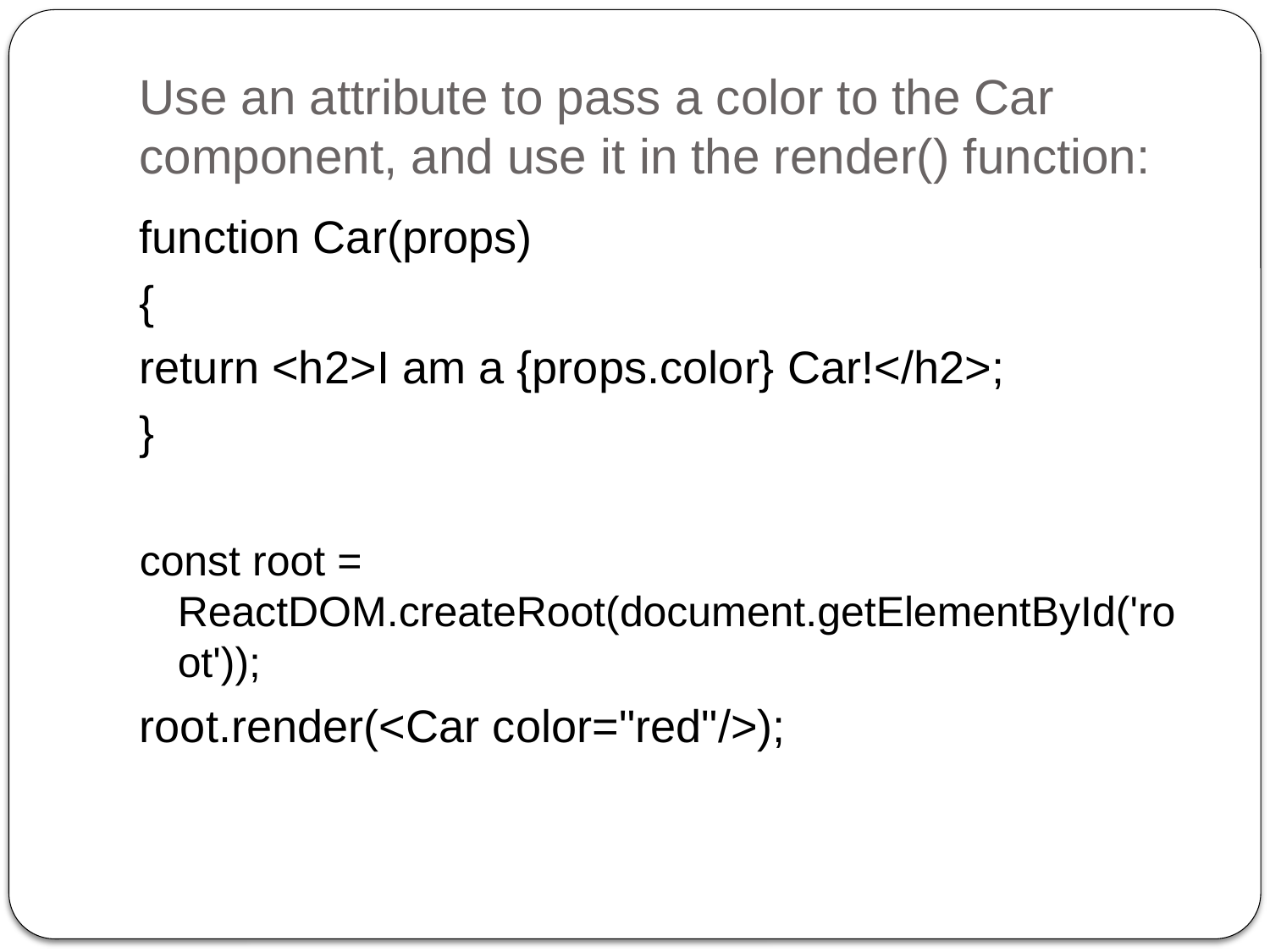

# Use an attribute to pass a color to the Car component, and use it in the render() function:
function Car(props)
{
return <h2>I am a {props.color} Car!</h2>;
}

const root = ReactDOM.createRoot(document.getElementById('root'));
root.render(<Car color="red"/>);